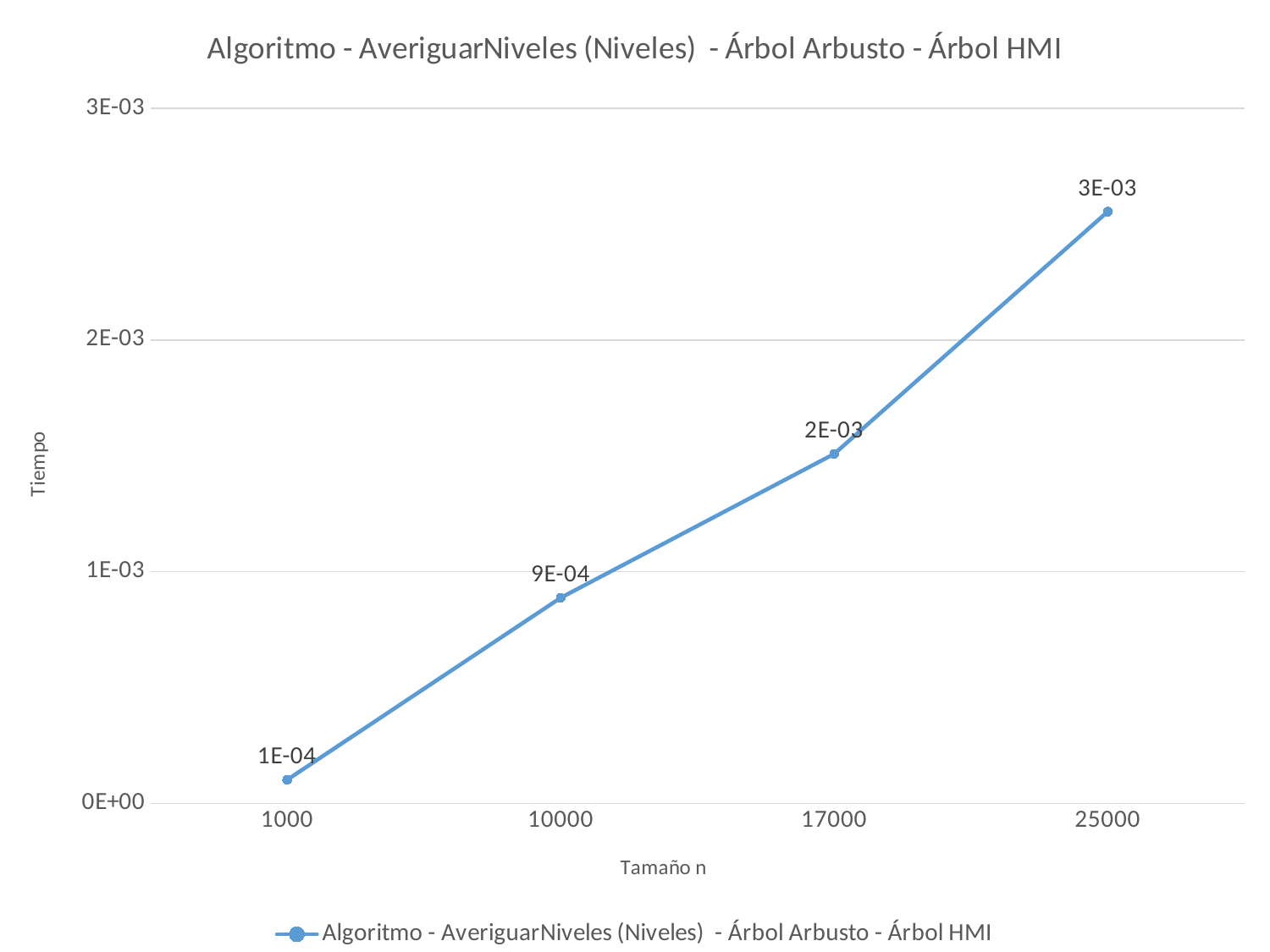

### Chart:

| Category | Algoritmo - AveriguarNiveles (Niveles)  - Árbol Arbusto - Árbol HMI |
|---|---|
| 1000 | 0.000101566 |
| 10000 | 0.000887156 |
| 17000 | 0.00150824 |
| 25000 | 0.0025537 |